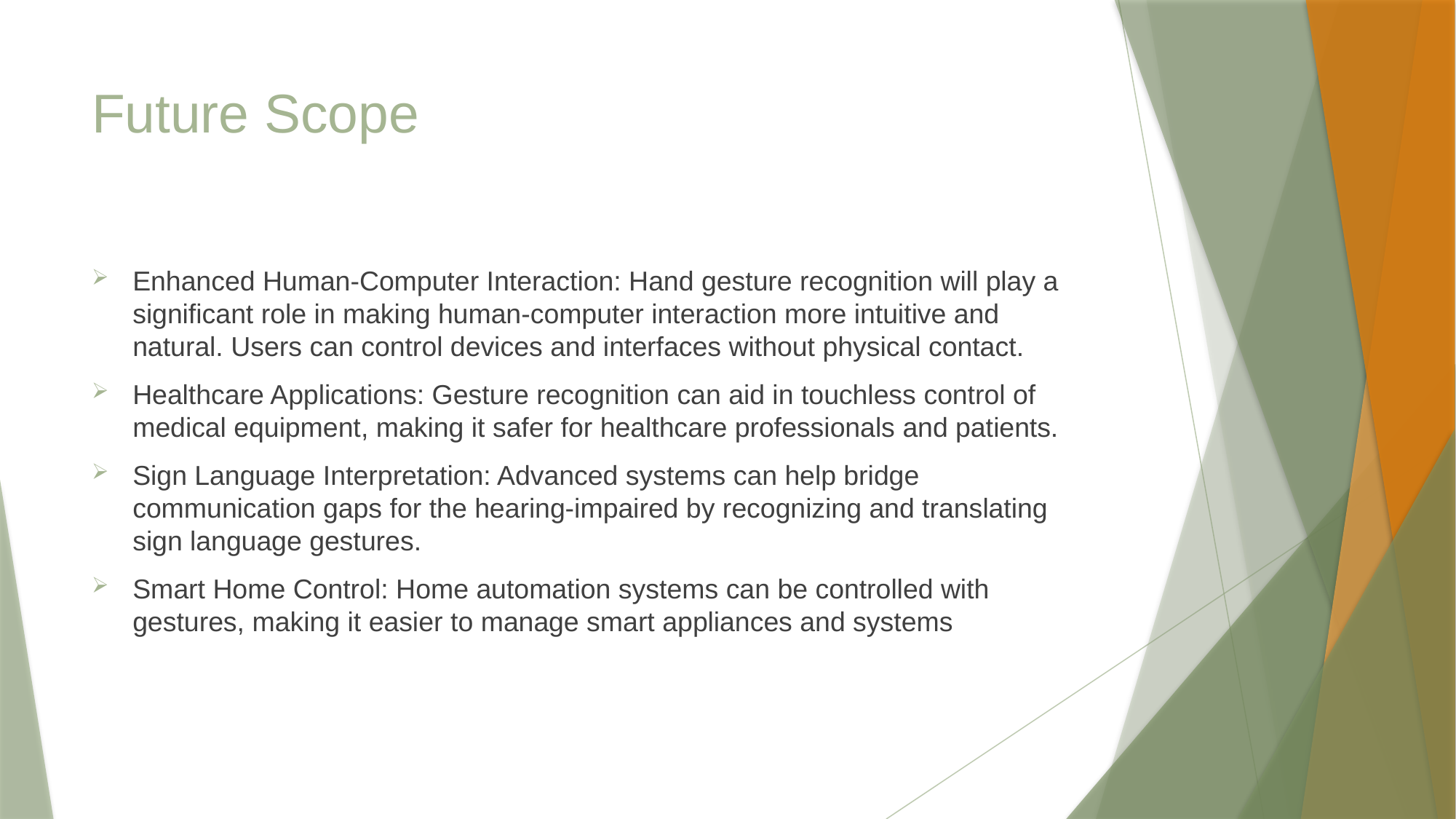

# Future Scope
Enhanced Human-Computer Interaction: Hand gesture recognition will play a significant role in making human-computer interaction more intuitive and natural. Users can control devices and interfaces without physical contact.
Healthcare Applications: Gesture recognition can aid in touchless control of medical equipment, making it safer for healthcare professionals and patients.
Sign Language Interpretation: Advanced systems can help bridge communication gaps for the hearing-impaired by recognizing and translating sign language gestures.
Smart Home Control: Home automation systems can be controlled with gestures, making it easier to manage smart appliances and systems